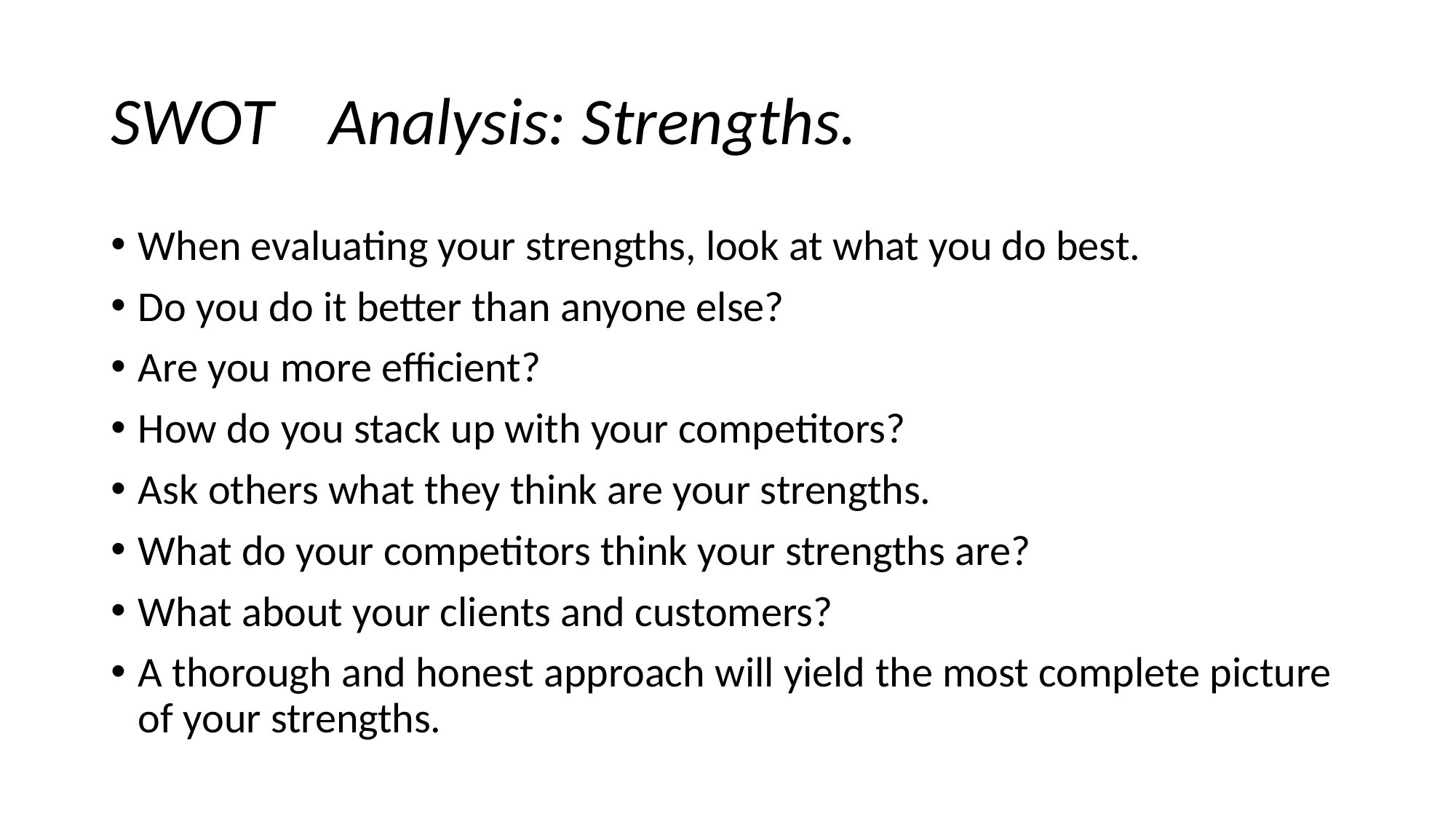

# SWOT	Analysis: Strengths.
When evaluating your strengths, look at what you do best.
Do you do it better than anyone else?
Are you more efficient?
How do you stack up with your competitors?
Ask others what they think are your strengths.
What do your competitors think your strengths are?
What about your clients and customers?
A thorough and honest approach will yield the most complete picture of your strengths.